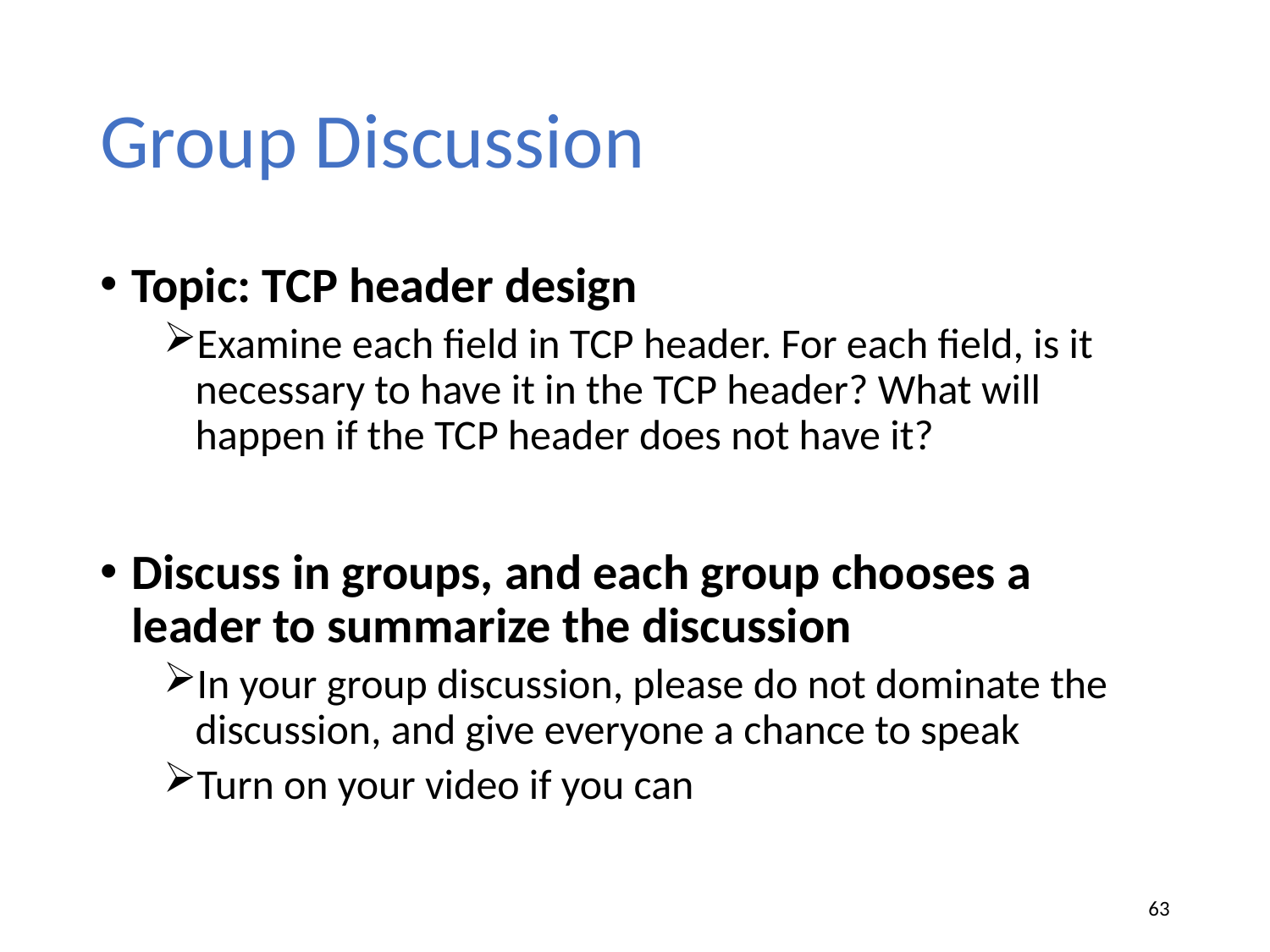

# Group Discussion
Topic: TCP header design
Examine each field in TCP header. For each field, is it necessary to have it in the TCP header? What will happen if the TCP header does not have it?

Discuss in groups, and each group chooses a leader to summarize the discussion
In your group discussion, please do not dominate the discussion, and give everyone a chance to speak
Turn on your video if you can
63